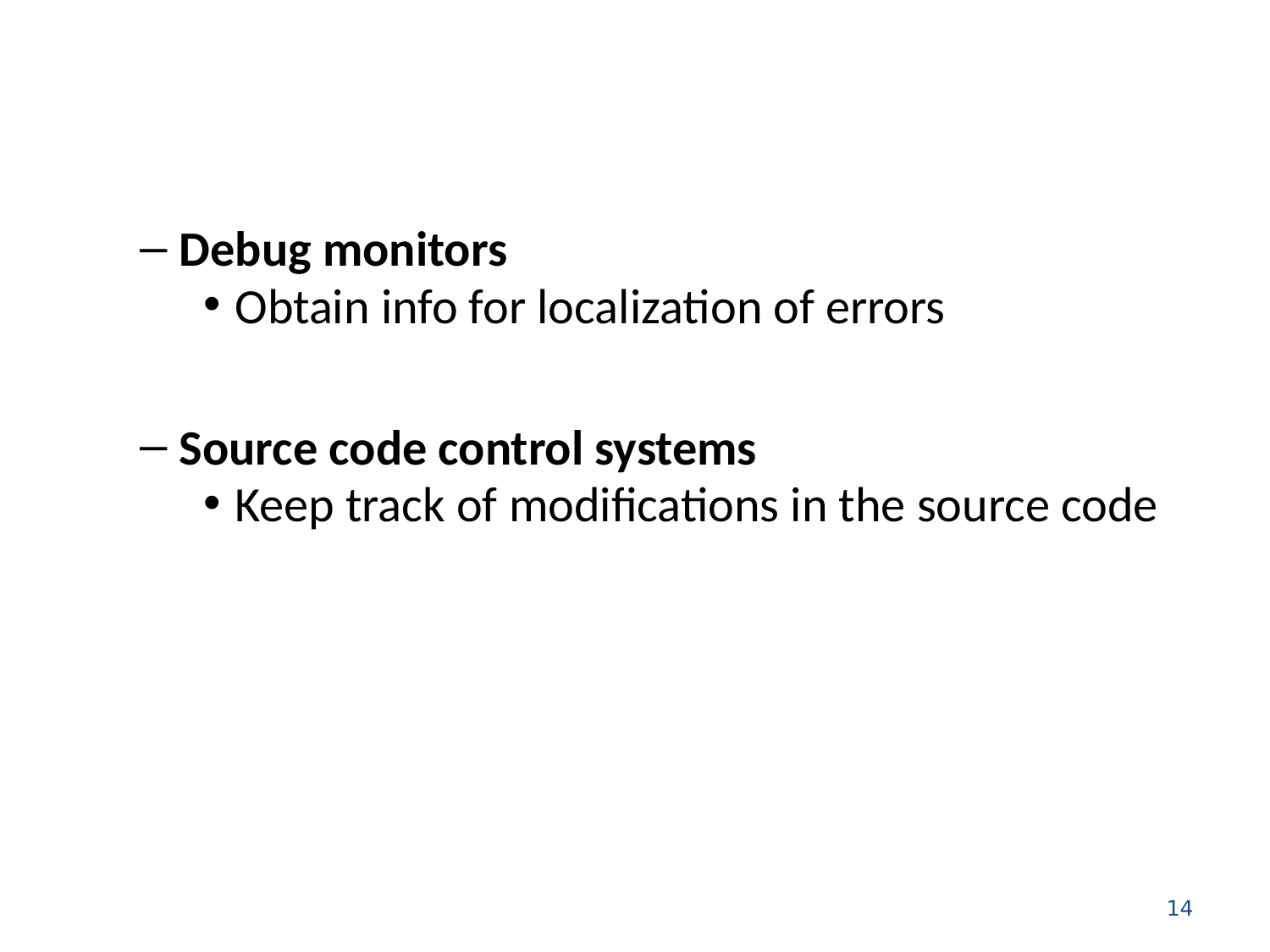

#
Debug monitors
Obtain info for localization of errors

Source code control systems
Keep track of modifications in the source code
14